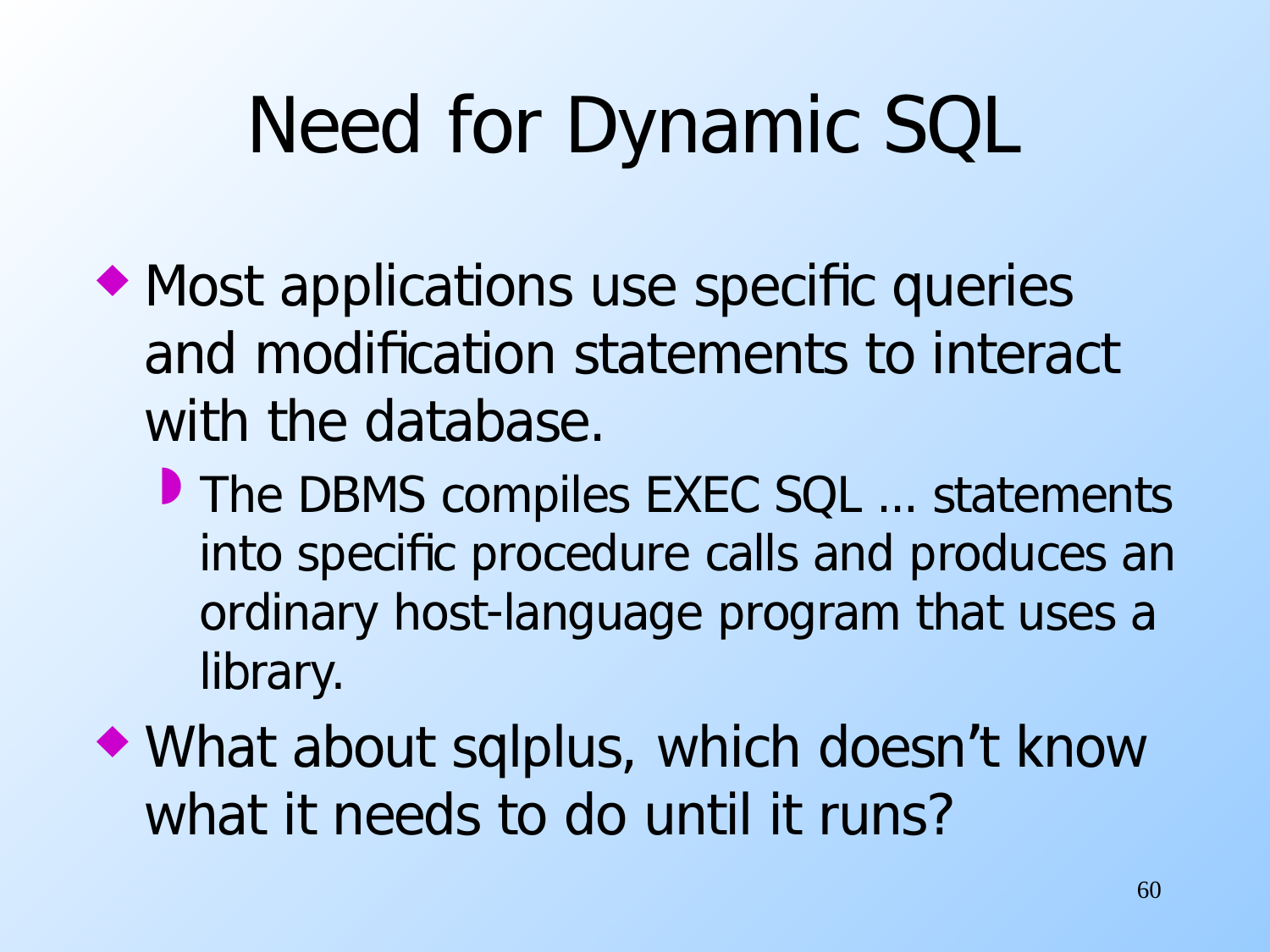

# Need for Dynamic SQL
Most applications use specific queries and modification statements to interact with the database.
The DBMS compiles EXEC SQL … statements into specific procedure calls and produces an ordinary host-language program that uses a library.
What about sqlplus, which doesn’t know what it needs to do until it runs?
60